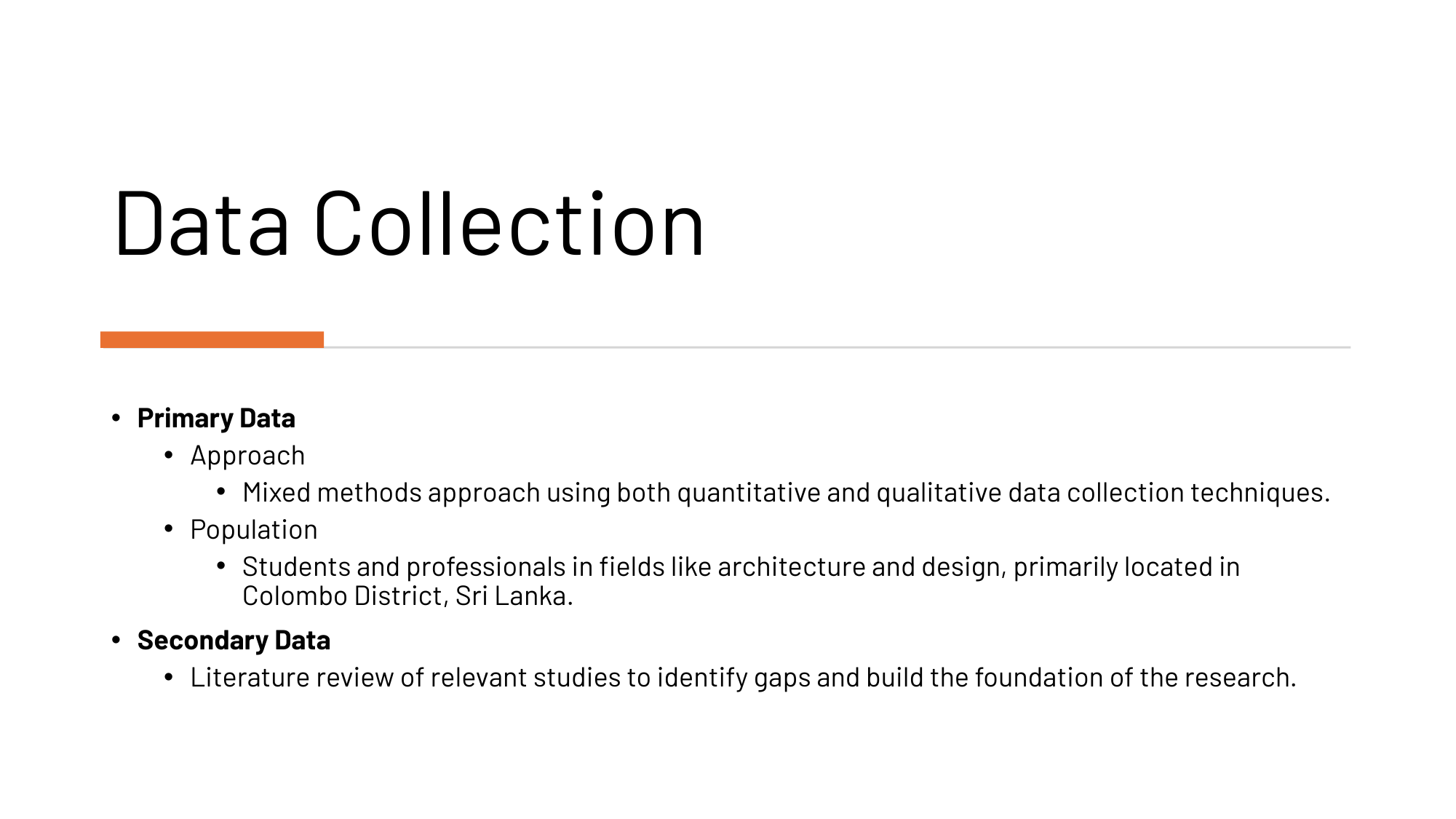

# Data Collection

Primary Data
Approach
Mixed methods approach using both quantitative and qualitative data collection techniques.
Population
Students and professionals in fields like architecture and design, primarily located in Colombo District, Sri Lanka.
Secondary Data
Literature review of relevant studies to identify gaps and build the foundation of the research.